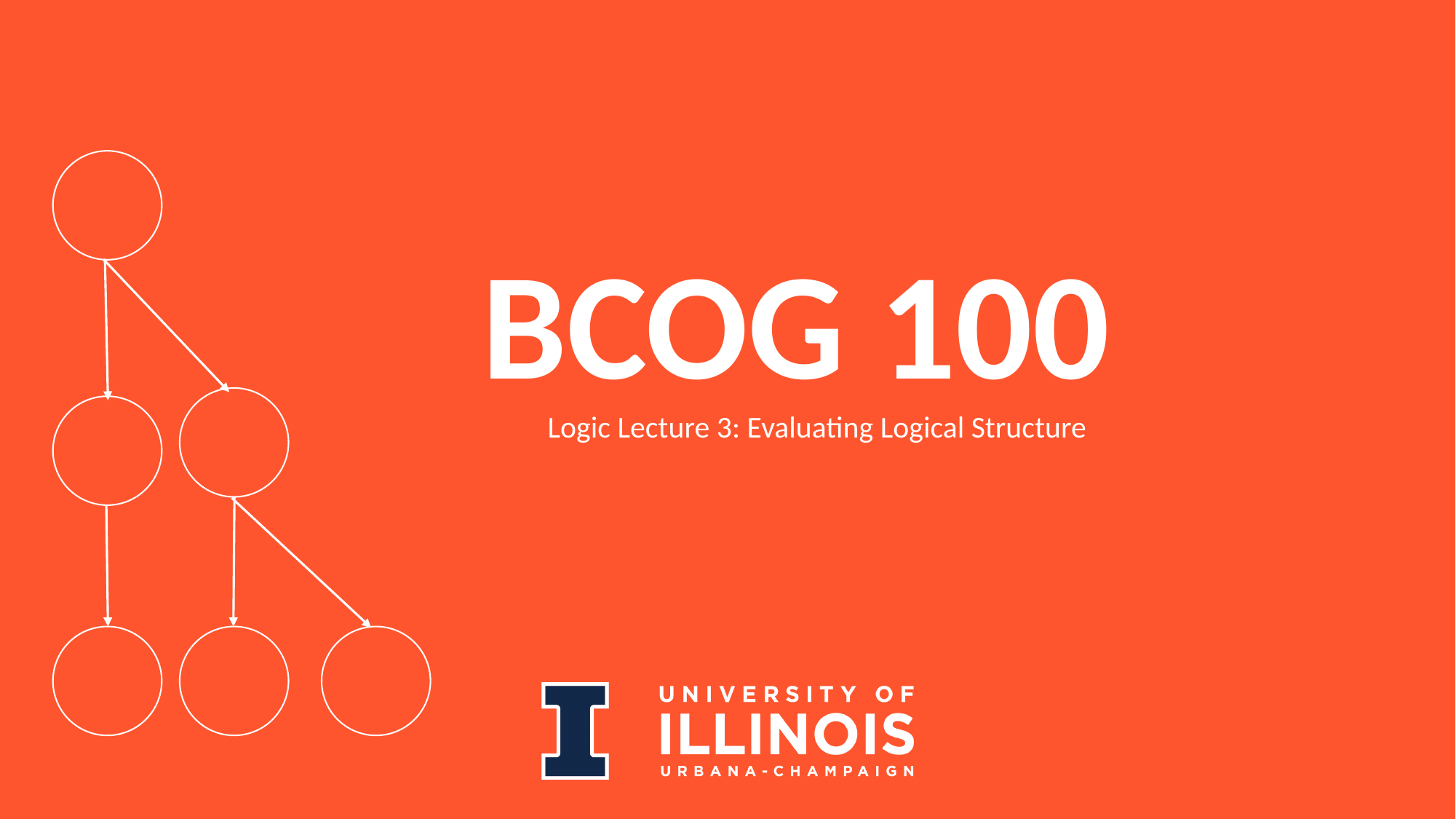

# BCOG 100

Logic Lecture 3: Evaluating Logical Structure